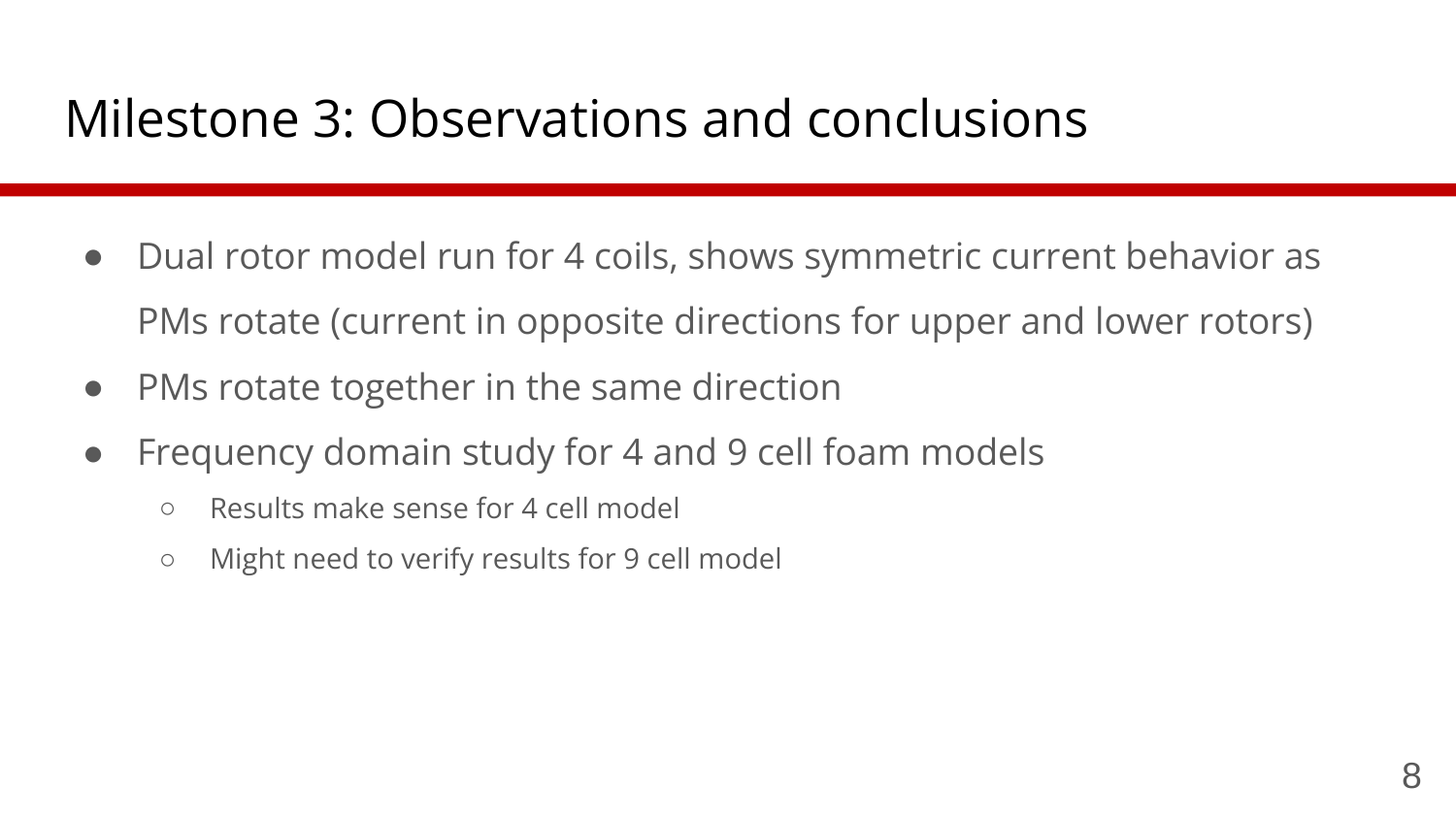

# Milestone 3: Observations and conclusions

Dual rotor model run for 4 coils, shows symmetric current behavior as PMs rotate (current in opposite directions for upper and lower rotors)
PMs rotate together in the same direction
Frequency domain study for 4 and 9 cell foam models
Results make sense for 4 cell model
Might need to verify results for 9 cell model

8